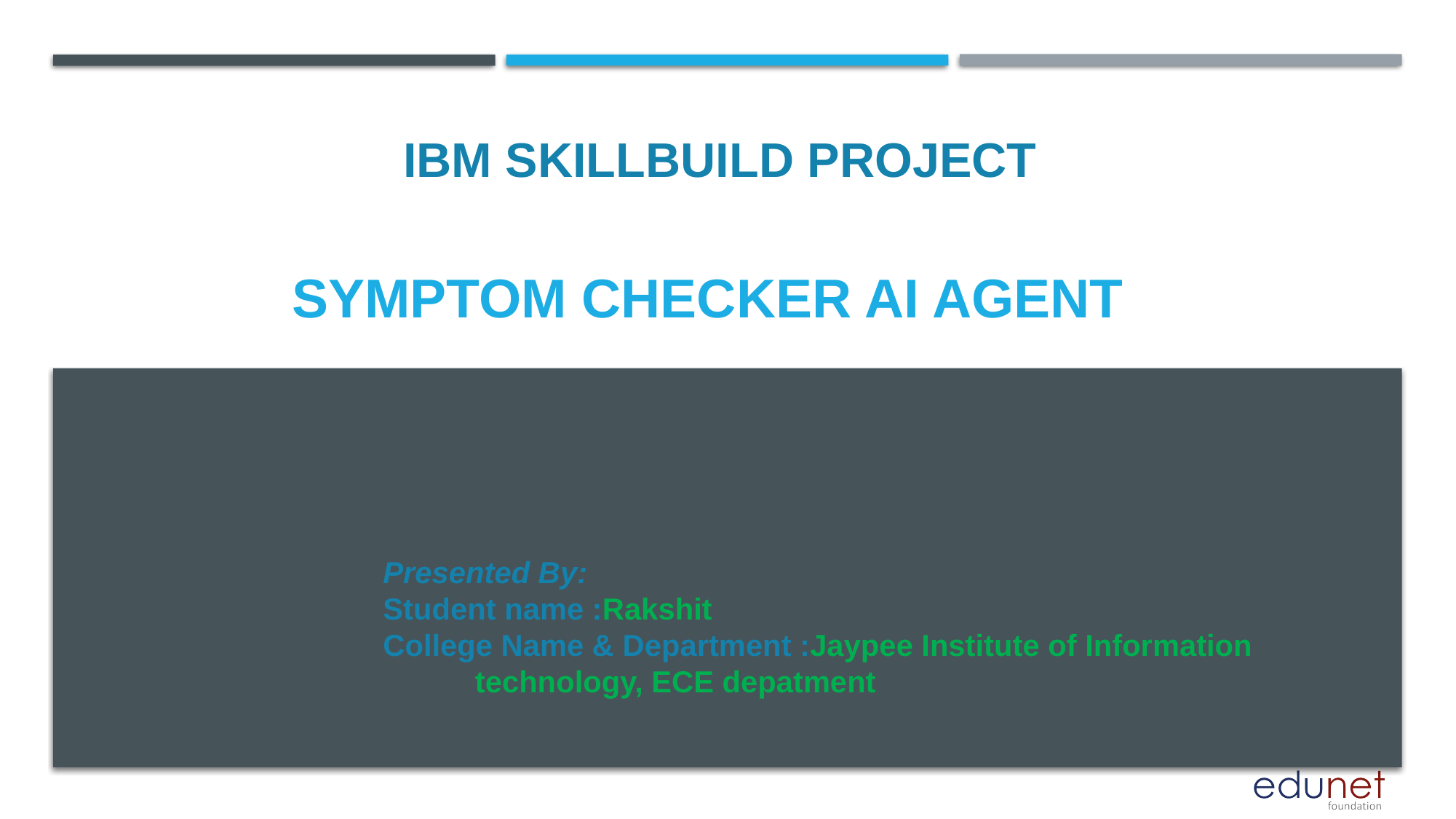

IBM SKILLBUILD PROJECT
# SYMPTOM CHECKER ai agent
Presented By:
Student name :Rakshit
College Name & Department :Jaypee Institute of Information                   technology, ECE depatment